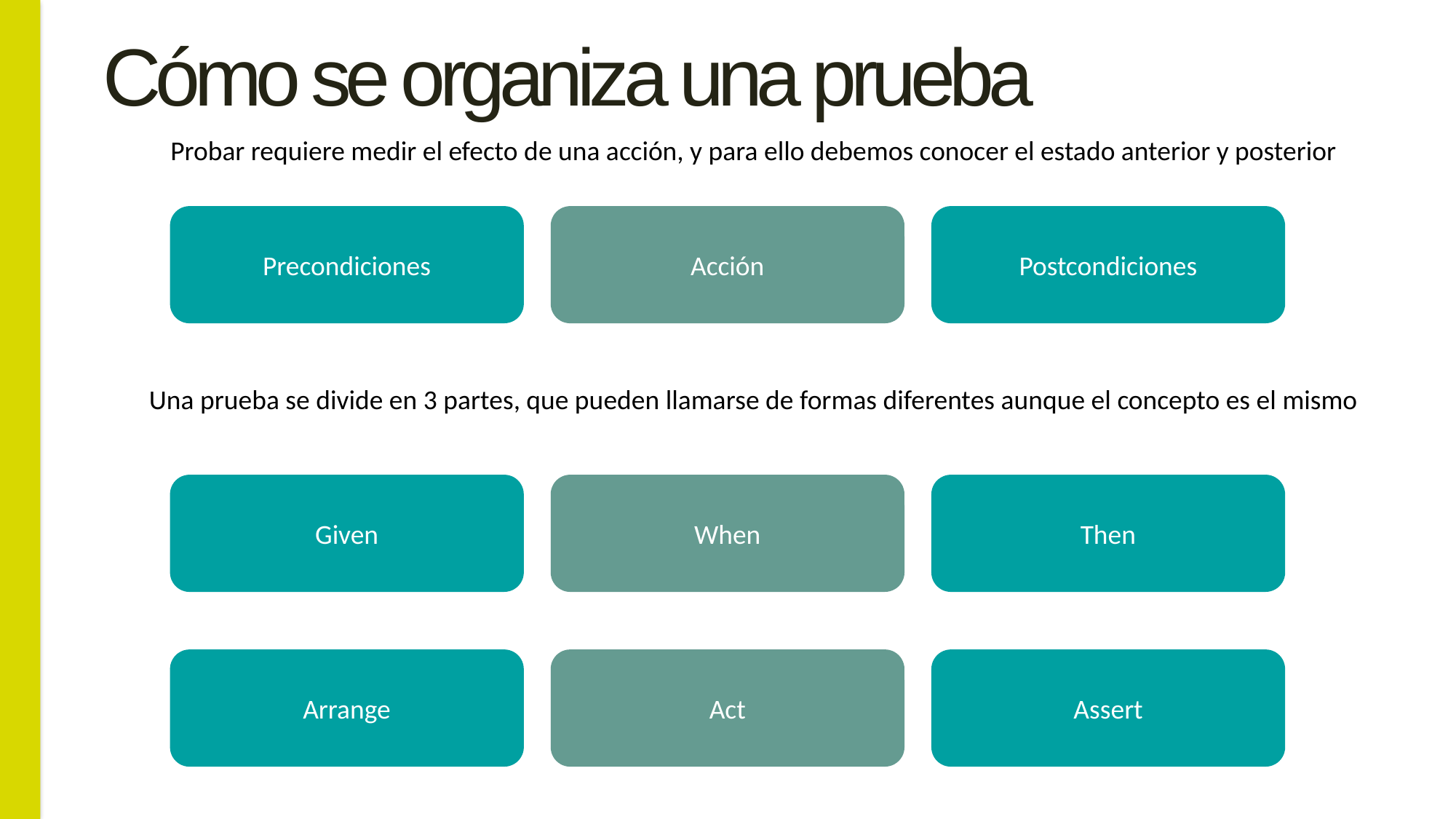

Cómo se organiza una prueba
Probar requiere medir el efecto de una acción, y para ello debemos conocer el estado anterior y posterior
Precondiciones
Acción
Postcondiciones
Una prueba se divide en 3 partes, que pueden llamarse de formas diferentes aunque el concepto es el mismo
Given
When
Then
Arrange
Act
Assert